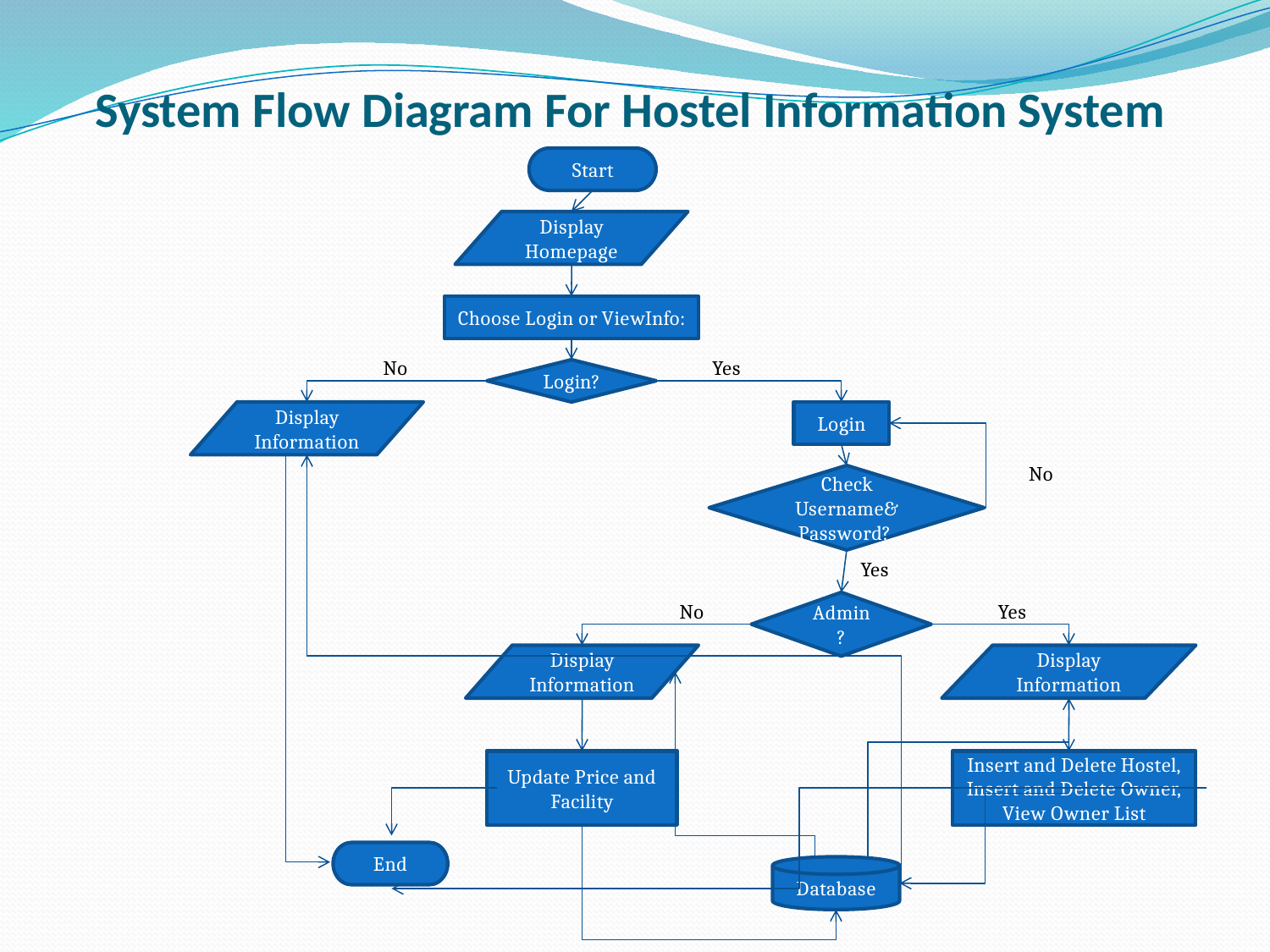

# System Flow Diagram For Hostel Information System
Start
Display Homepage
Choose Login or ViewInfo:
No
Yes
Login?
Display Information
Login
No
Check Username&Password?
Yes
No
Admin?
Yes
Display Information
Display Information
Update Price and Facility
Insert and Delete Hostel, Insert and Delete Owner, View Owner List
End
Database